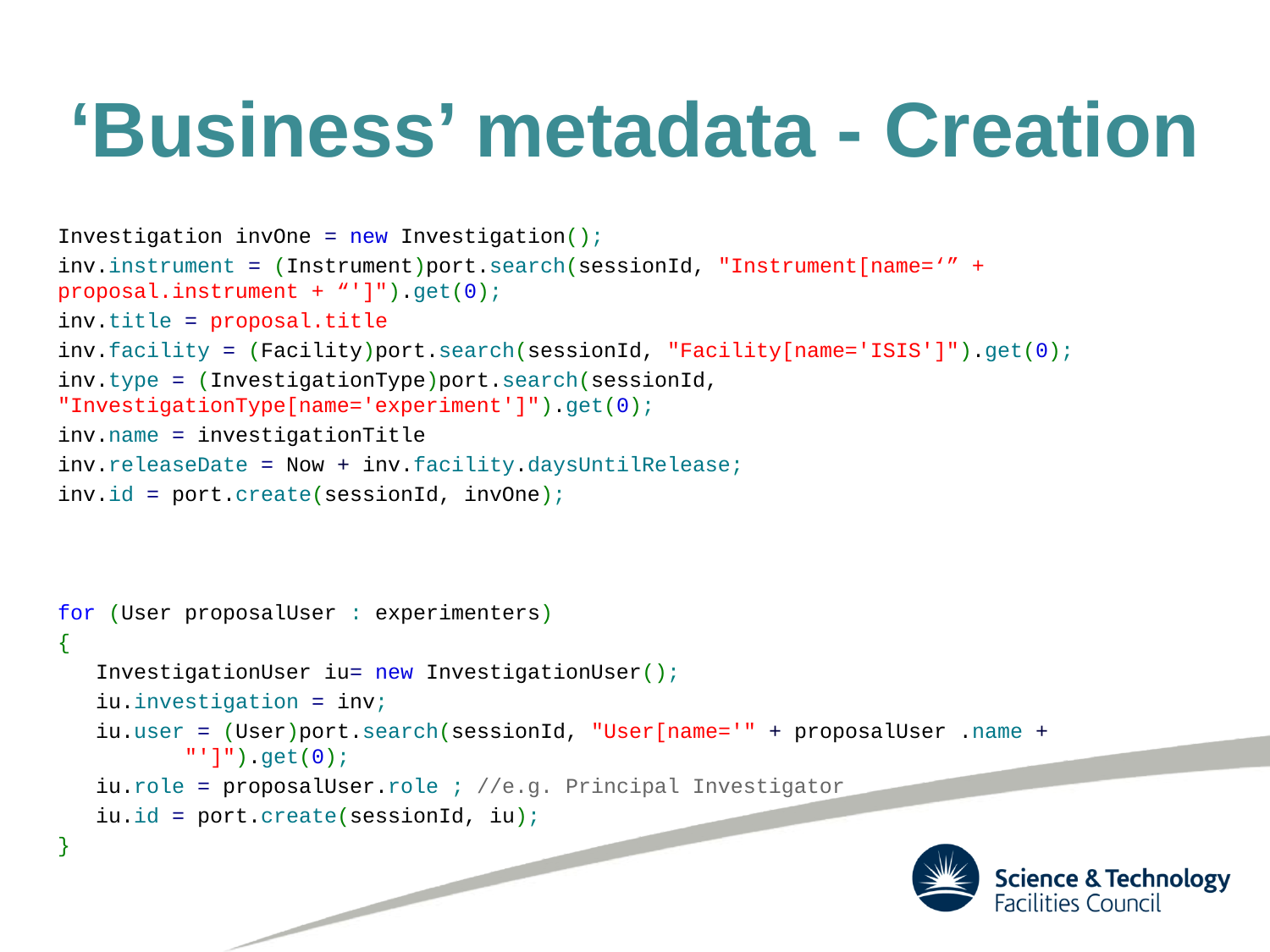

# ‘Business’ metadata - Creation
Investigation invOne = new Investigation();
inv.instrument = (Instrument)port.search(sessionId, "Instrument[name=‘” + proposal.instrument + “']").get(0);
inv.title = proposal.title
inv.facility = (Facility)port.search(sessionId, "Facility[name='ISIS']").get(0);
inv.type = (InvestigationType)port.search(sessionId, "InvestigationType[name='experiment']").get(0);
inv.name = investigationTitle
inv.releaseDate = Now + inv.facility.daysUntilRelease;
inv.id = port.create(sessionId, invOne);

for (User proposalUser : experimenters)
{
   InvestigationUser iu= new InvestigationUser();
   iu.investigation = inv;
   iu.user = (User)port.search(sessionId, "User[name='" + proposalUser .name +              	"']").get(0);
   iu.role = proposalUser.role ; //e.g. Principal Investigator
   iu.id = port.create(sessionId, iu);
}